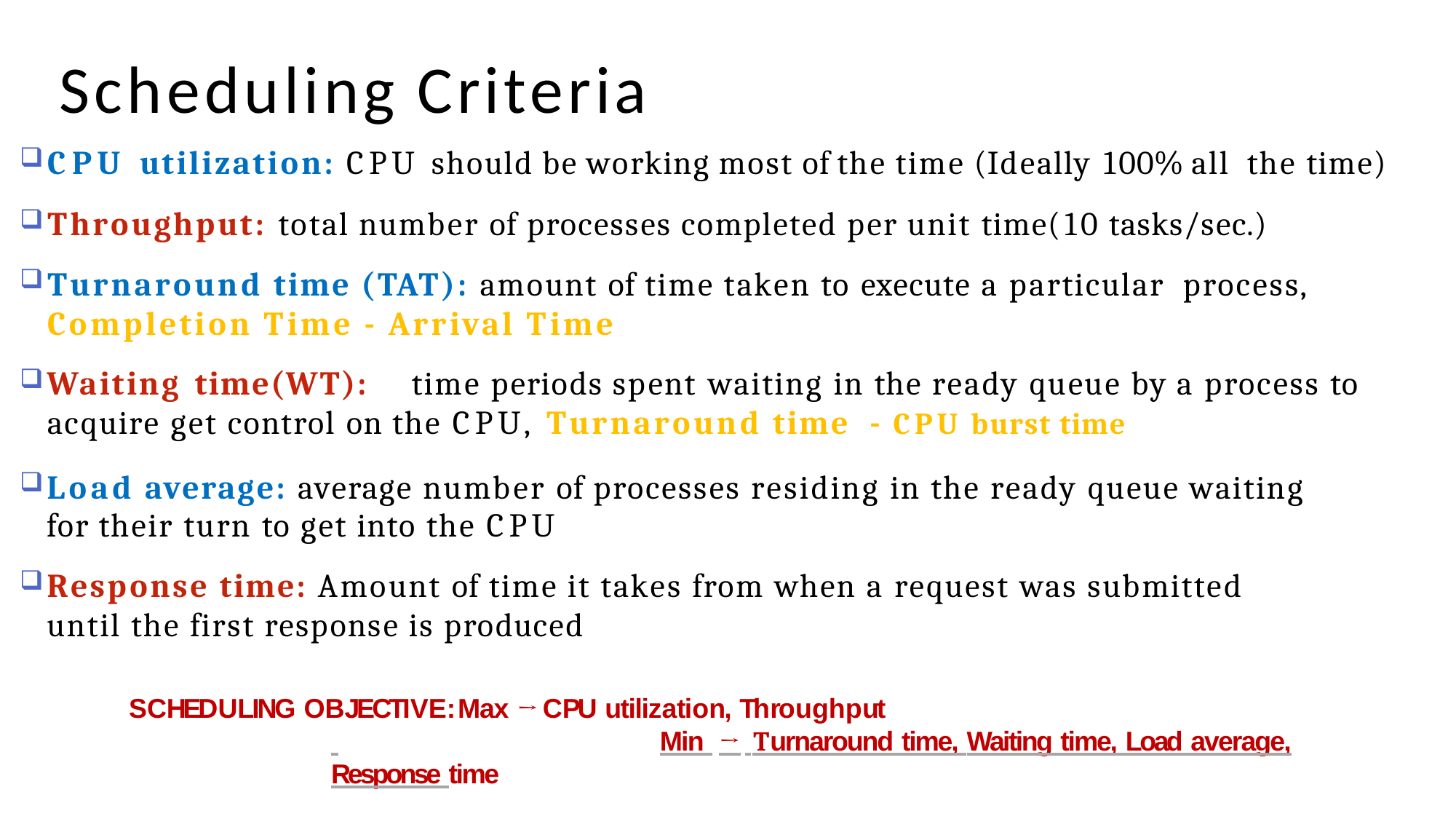

# Scheduling Criteria
CPU utilization: CPU should be working most of the time (Ideally 100% all  the time)
Throughput: total number of processes completed per unit time(10 tasks/sec.)
Turnaround time (TAT): amount of time taken to execute a particular  process, Completion Time - Arrival Time
Waiting time(WT):	time periods spent waiting in the ready queue by a process to acquire get control on the CPU, Turnaround time  - CPU burst time
Load average: average number of processes residing in the ready queue waiting for their turn to get into the CPU
Response time: Amount of time it takes from when a request was submitted
until the first response is produced
SCHEDULING OBJECTIVE:	Max →CPU utilization, Throughput
 	Min → Turnaround time, Waiting time, Load average, Response time
40